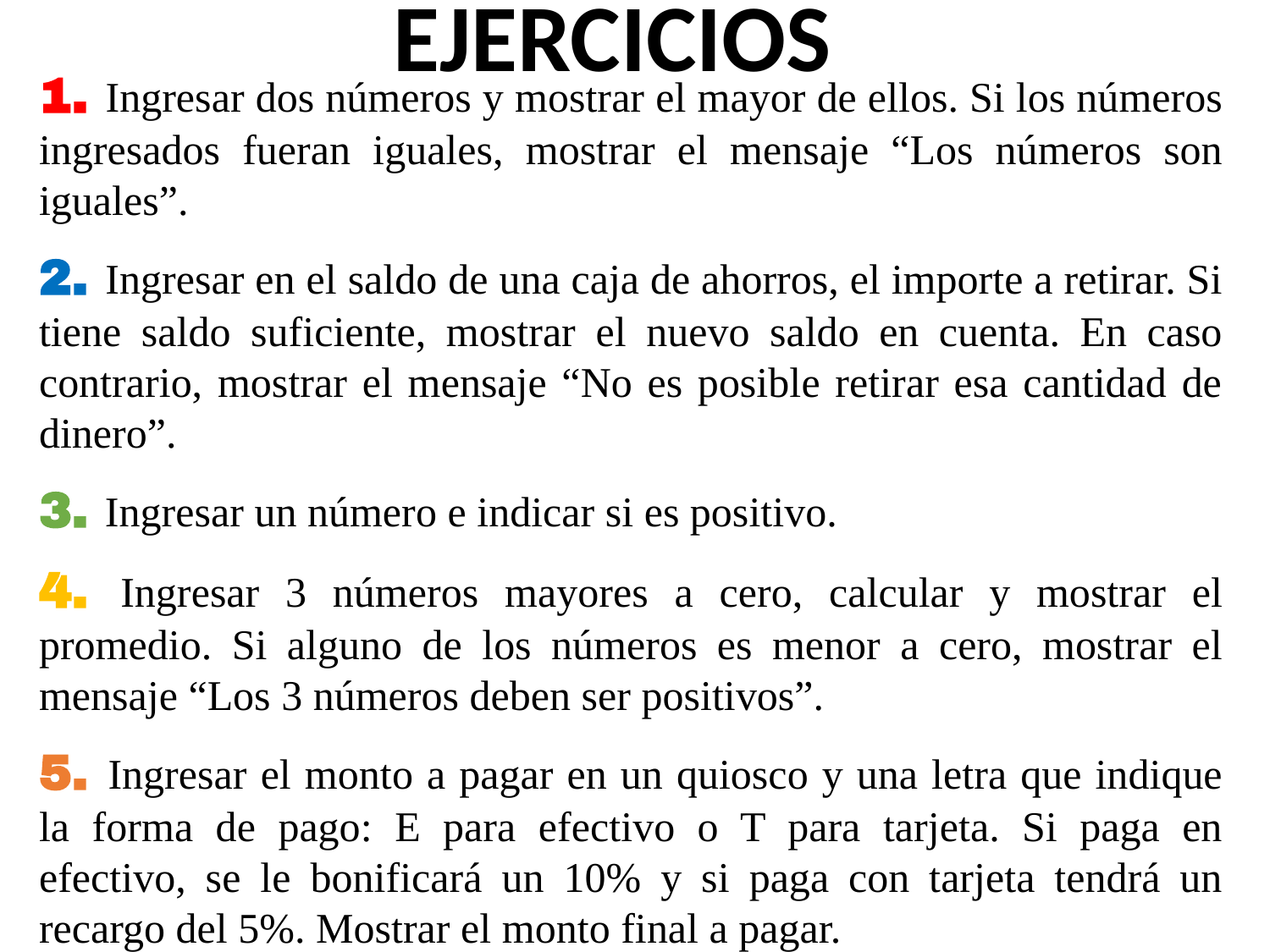

EJERCICIOS
1. Ingresar dos números y mostrar el mayor de ellos. Si los números ingresados fueran iguales, mostrar el mensaje “Los números son iguales”.
2. Ingresar en el saldo de una caja de ahorros, el importe a retirar. Si tiene saldo suficiente, mostrar el nuevo saldo en cuenta. En caso contrario, mostrar el mensaje “No es posible retirar esa cantidad de dinero”.
3. Ingresar un número e indicar si es positivo.
4. Ingresar 3 números mayores a cero, calcular y mostrar el promedio. Si alguno de los números es menor a cero, mostrar el mensaje “Los 3 números deben ser positivos”.
5. Ingresar el monto a pagar en un quiosco y una letra que indique la forma de pago: E para efectivo o T para tarjeta. Si paga en efectivo, se le bonificará un 10% y si paga con tarjeta tendrá un recargo del 5%. Mostrar el monto final a pagar.